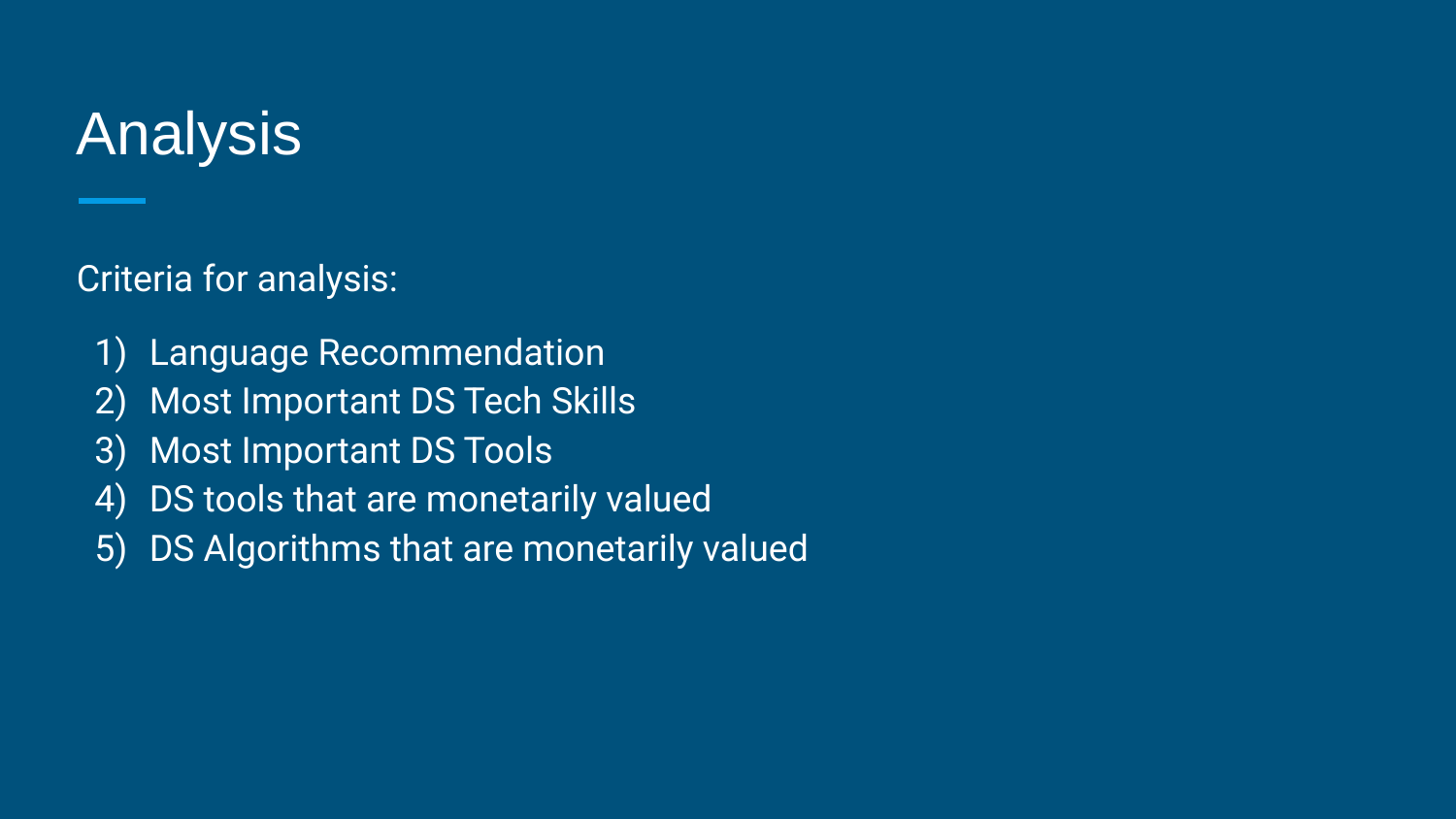

# Analysis
Criteria for analysis:
Language Recommendation
Most Important DS Tech Skills
Most Important DS Tools
DS tools that are monetarily valued
DS Algorithms that are monetarily valued